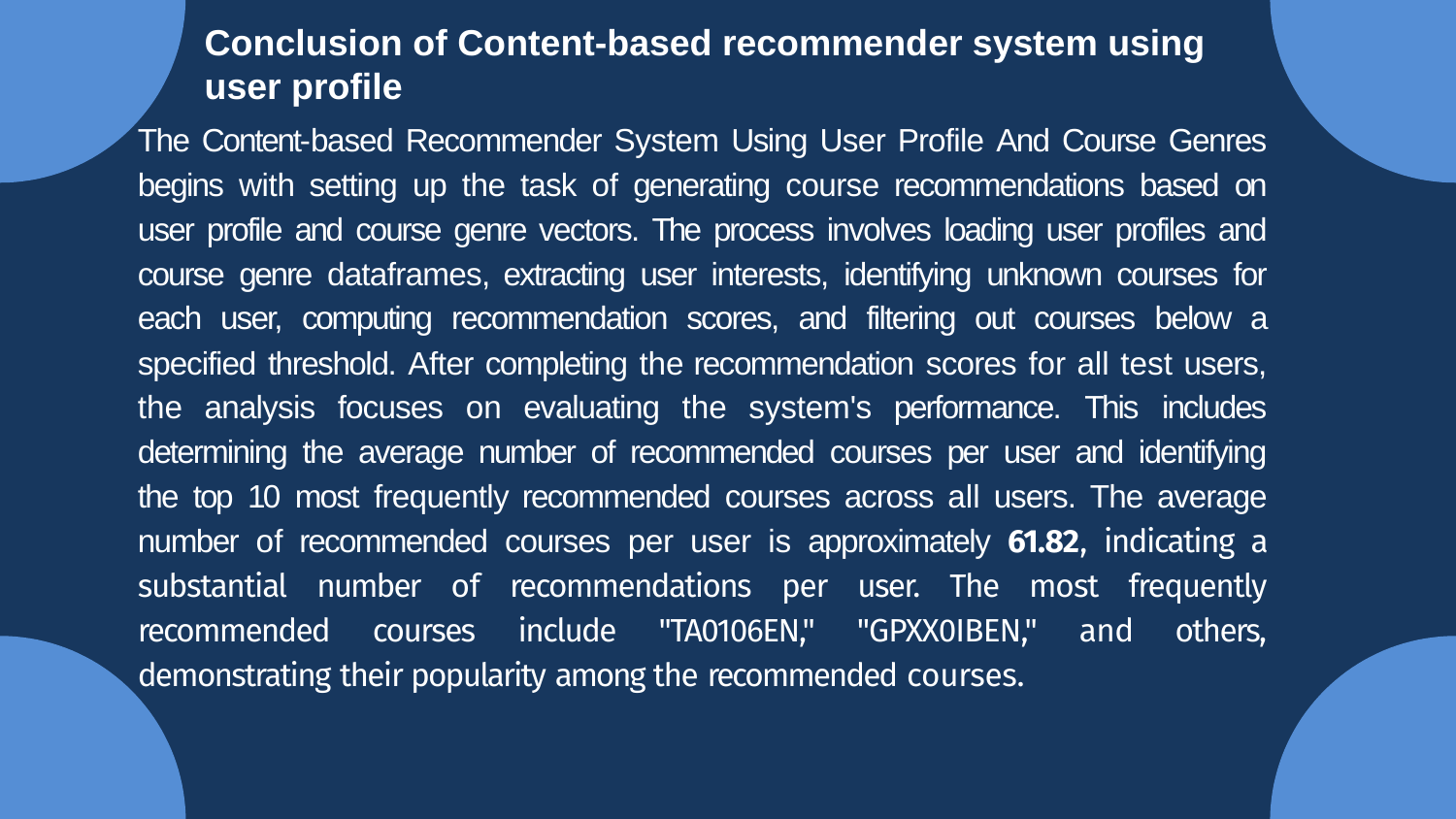

Conclusion of Content-based recommender system using user profile
The Content-based Recommender System Using User Profile And Course Genres begins with setting up the task of generating course recommendations based on user profile and course genre vectors. The process involves loading user profiles and course genre dataframes, extracting user interests, identifying unknown courses for each user, computing recommendation scores, and filtering out courses below a specified threshold. After completing the recommendation scores for all test users, the analysis focuses on evaluating the system's performance. This includes determining the average number of recommended courses per user and identifying the top 10 most frequently recommended courses across all users. The average number of recommended courses per user is approximately 61.82, indicating a substantial number of recommendations per user. The most frequently recommended courses include "TA0106EN," "GPXX0IBEN," and others, demonstrating their popularity among the recommended courses.